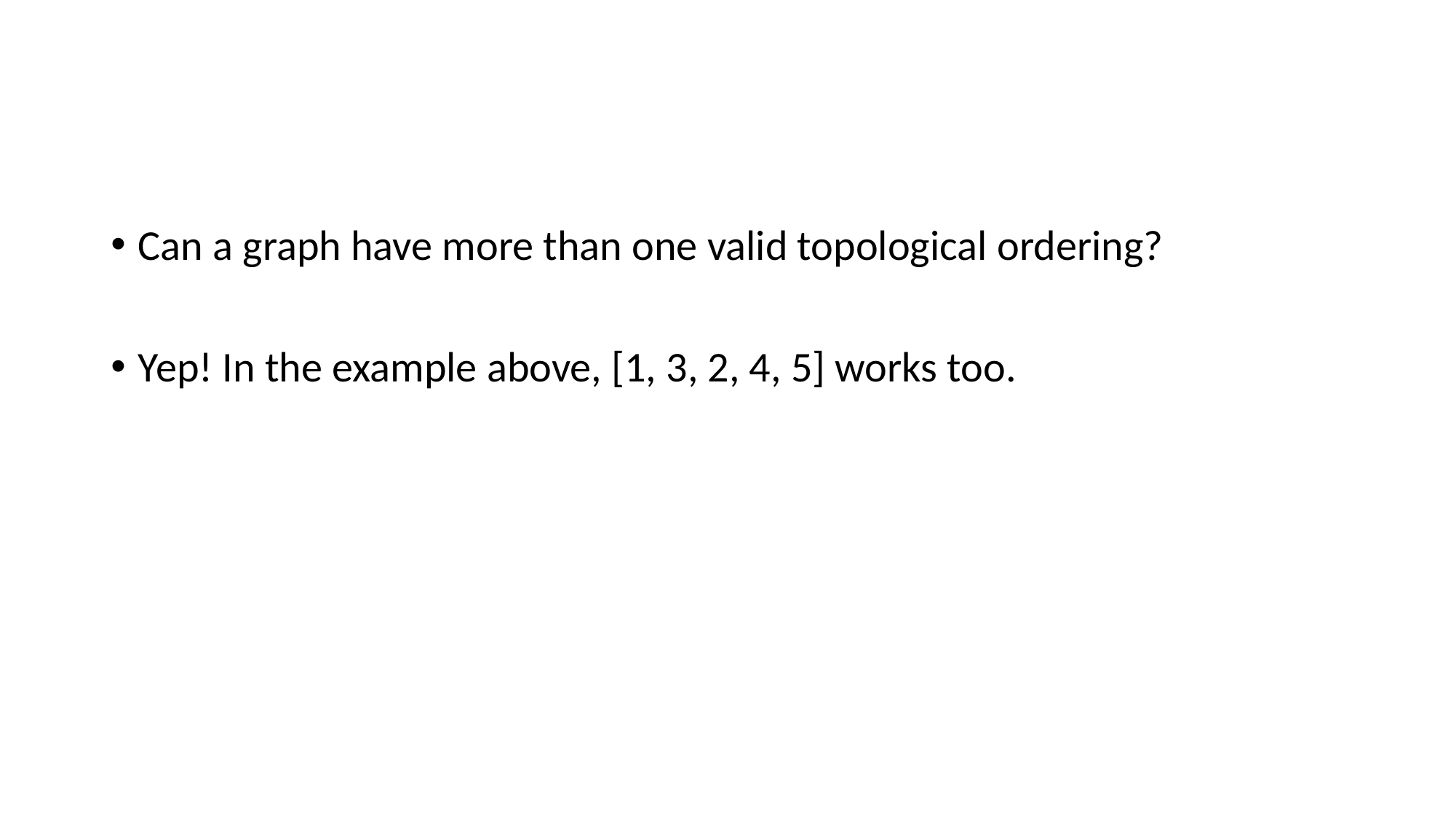

Can a graph have more than one valid topological ordering?

Yep! In the example above, [1, 3, 2, 4, 5] works too.